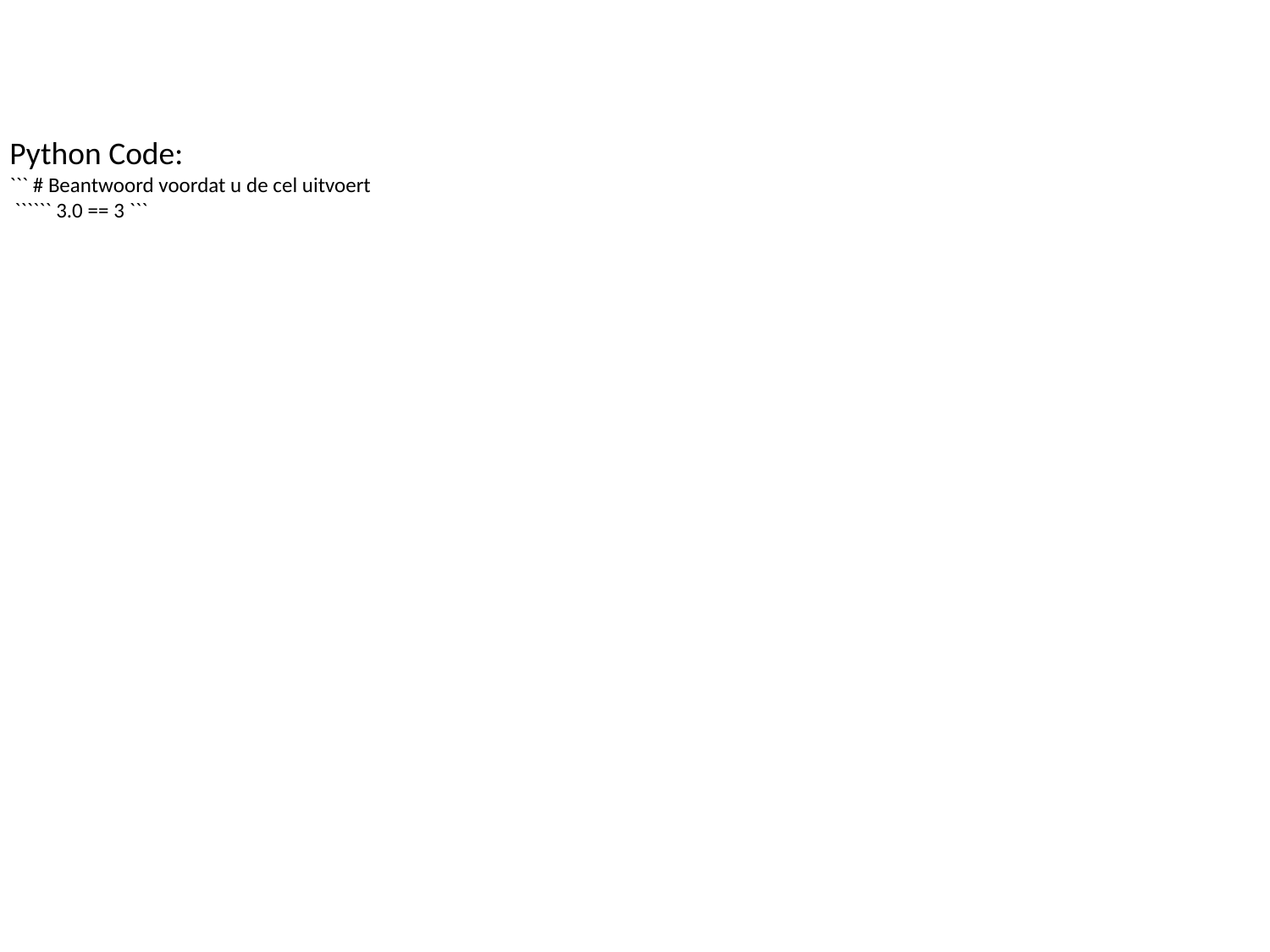

Python Code:
``` # Beantwoord voordat u de cel uitvoert
 `````` 3.0 == 3 ```